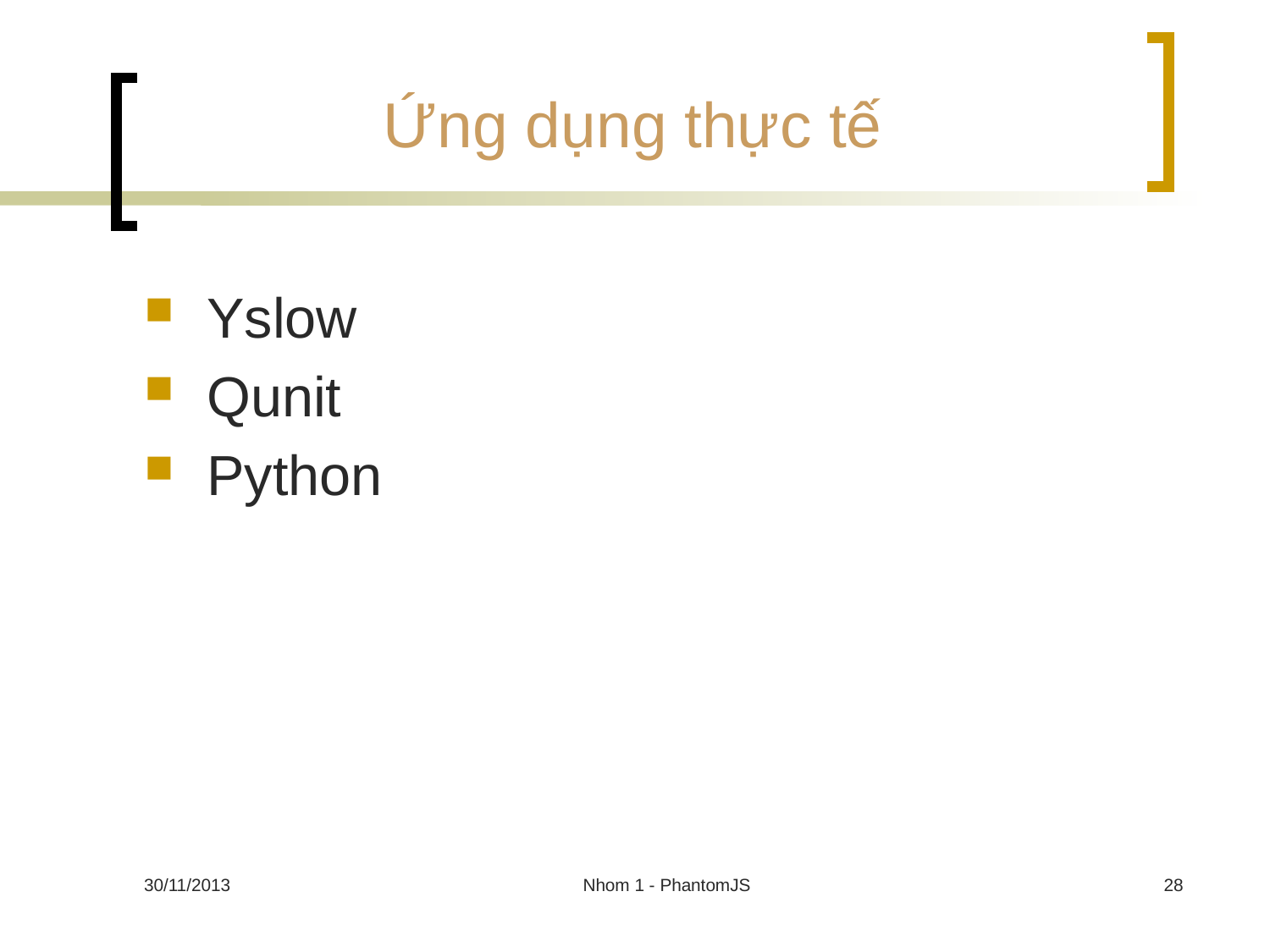

# Ứng dụng thực tế
Yslow
Qunit
Python
30/11/2013
Nhom 1 - PhantomJS
28